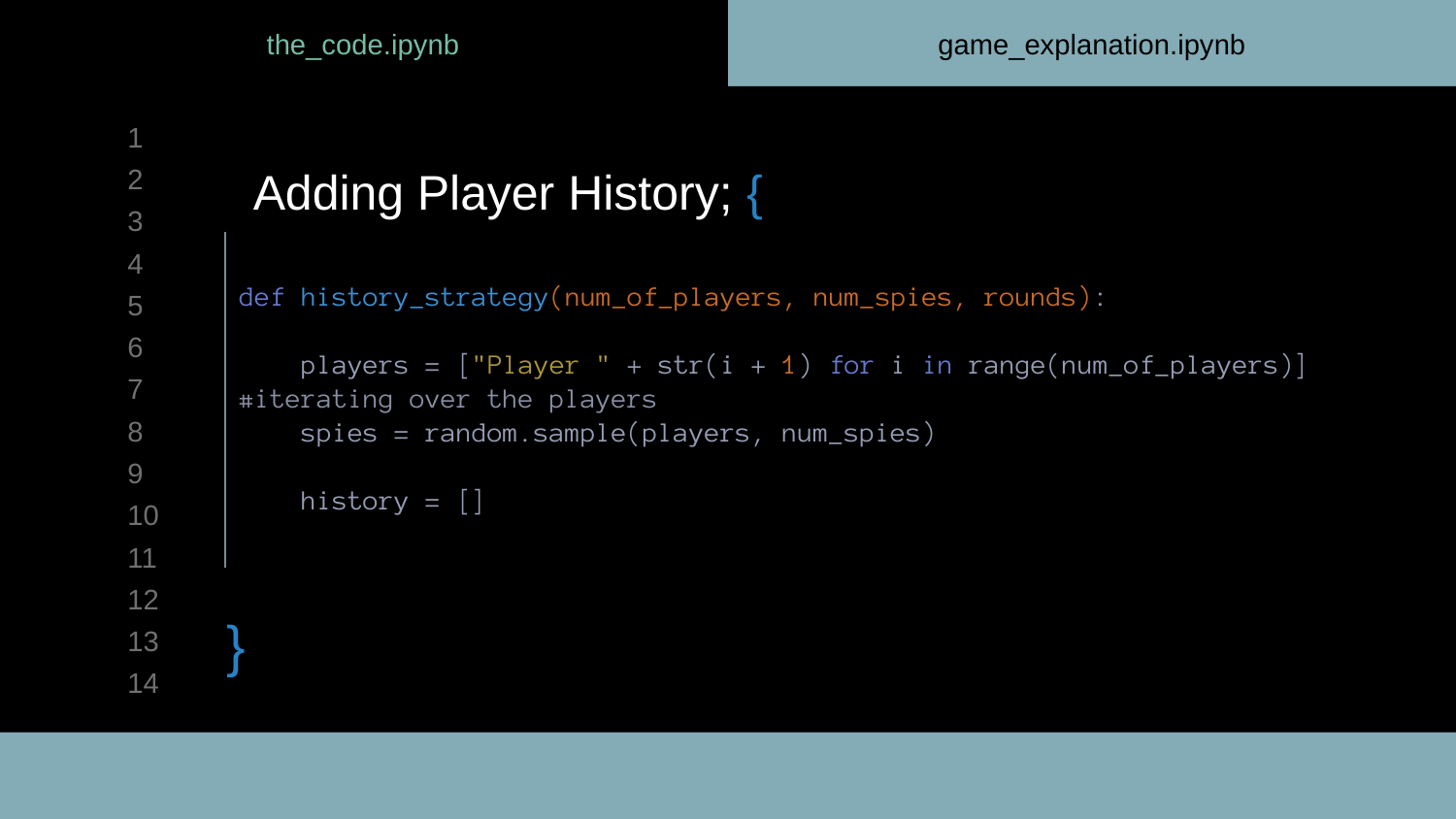

the_code.ipynb
game_explanation.ipynb
# Adding Player History; {
def history_strategy(num_of_players, num_spies, rounds):
 
    players = ["Player " + str(i + 1) for i in range(num_of_players)] #iterating over the players
    spies = random.sample(players, num_spies)
    history = []

}